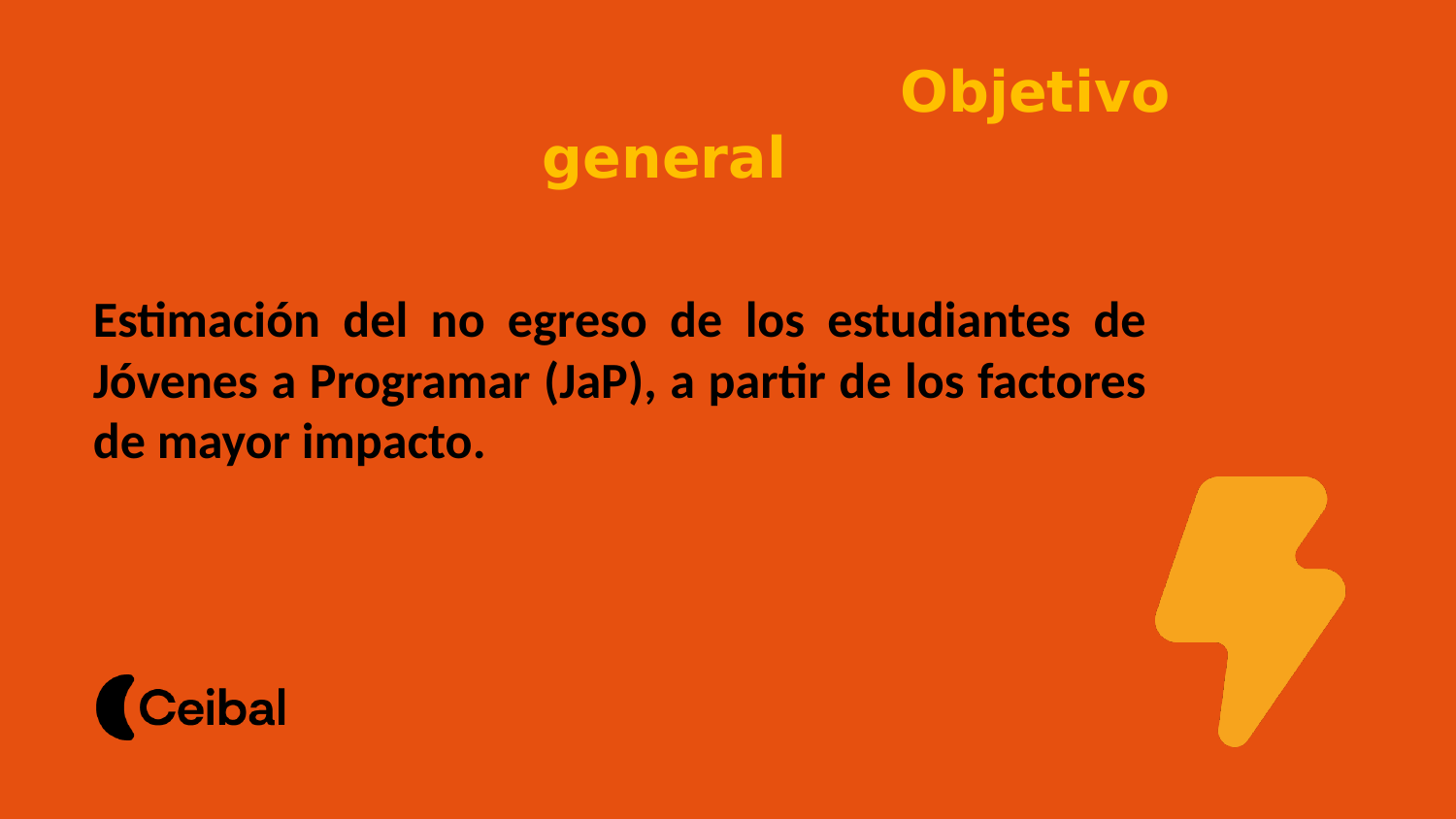

# Objetivo general
Estimación del no egreso de los estudiantes de Jóvenes a Programar (JaP), a partir de los factores de mayor impacto.